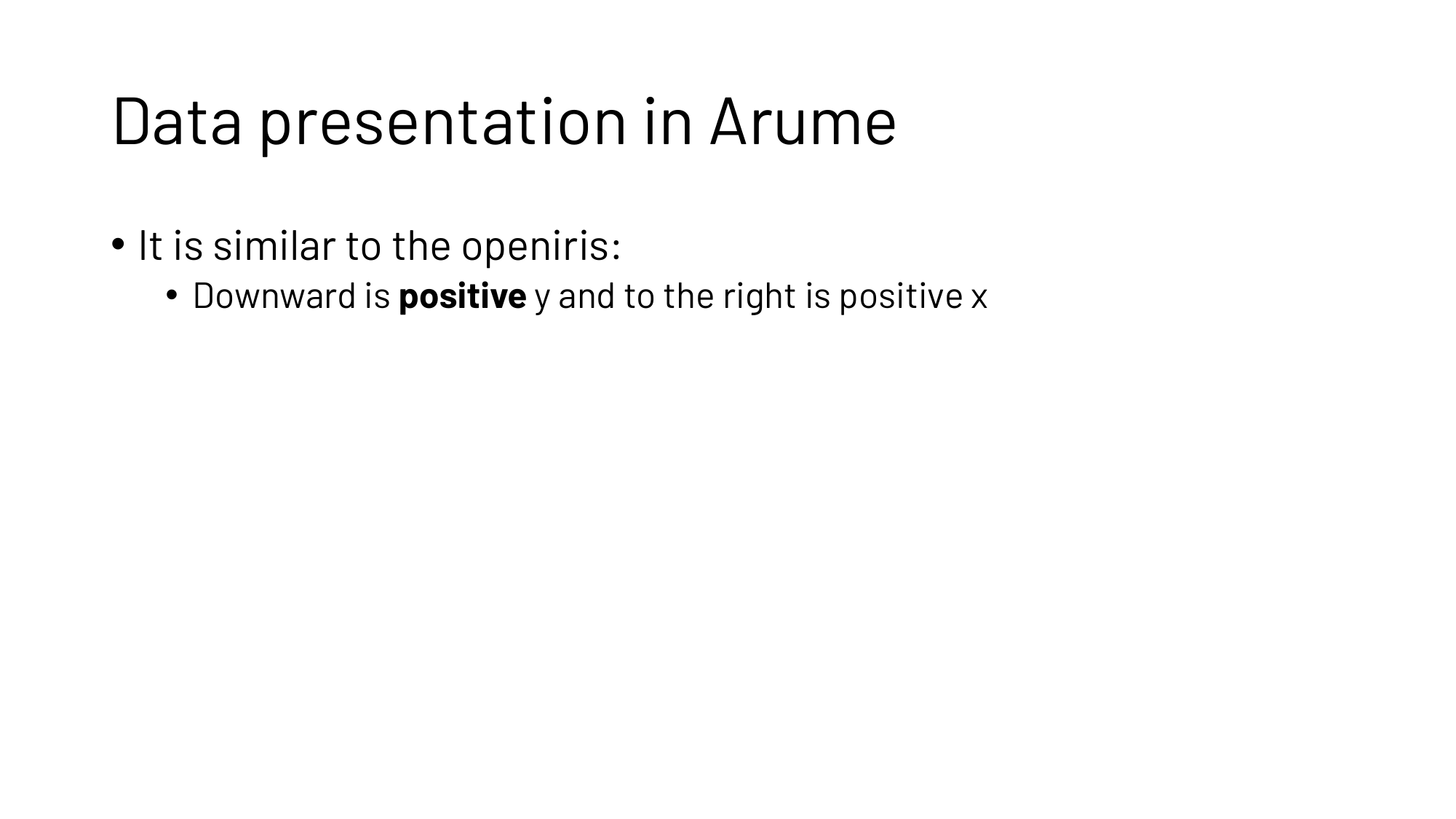

# Data presentation in Arume
It is similar to the openiris:
Downward is positive y and to the right is positive x